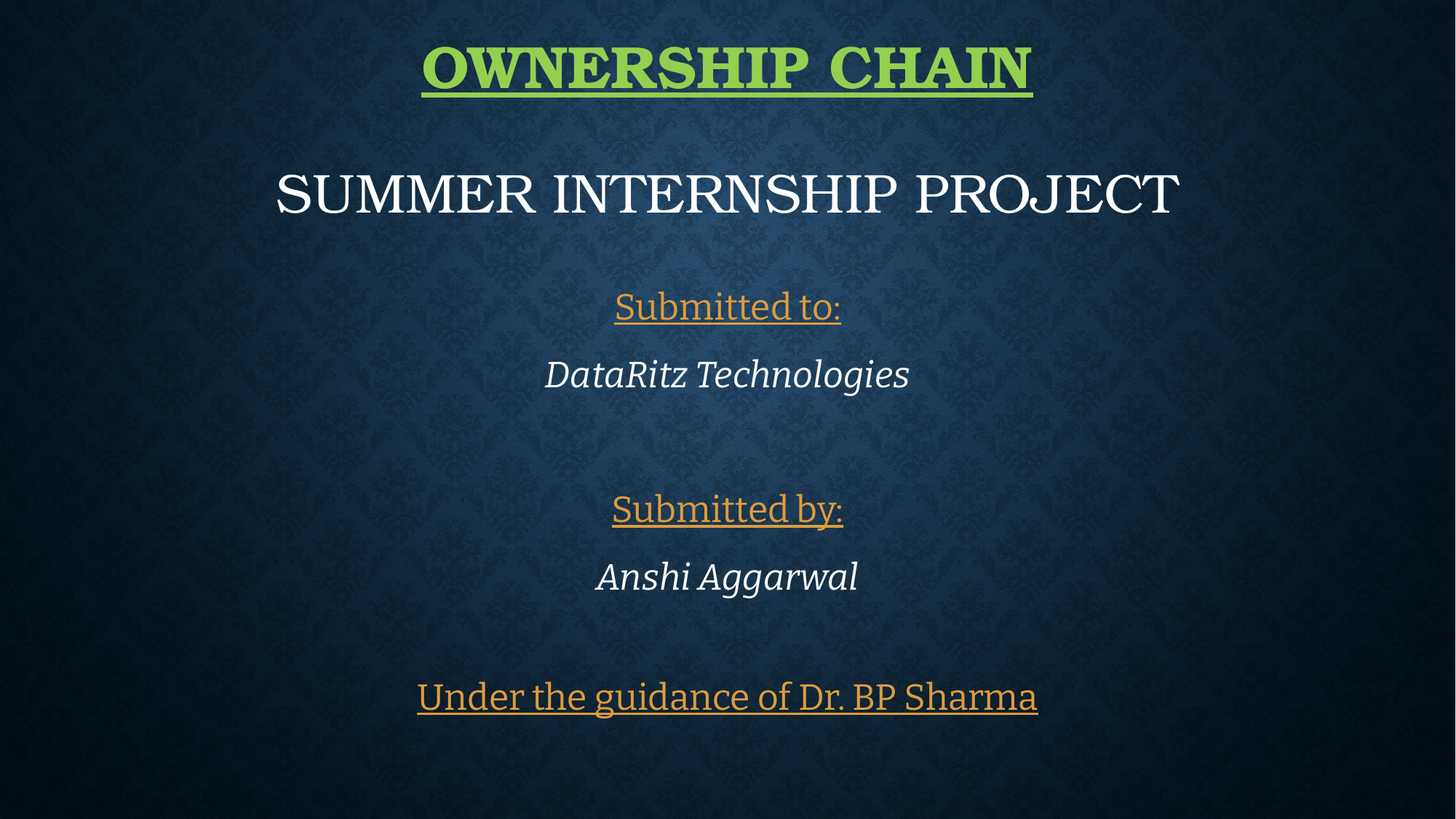

# OWNERSHIP CHAIN Summer Internship ProjecT
Submitted to:
DataRitz Technologies

Submitted by:
Anshi Aggarwal
Under the guidance of Dr. BP Sharma